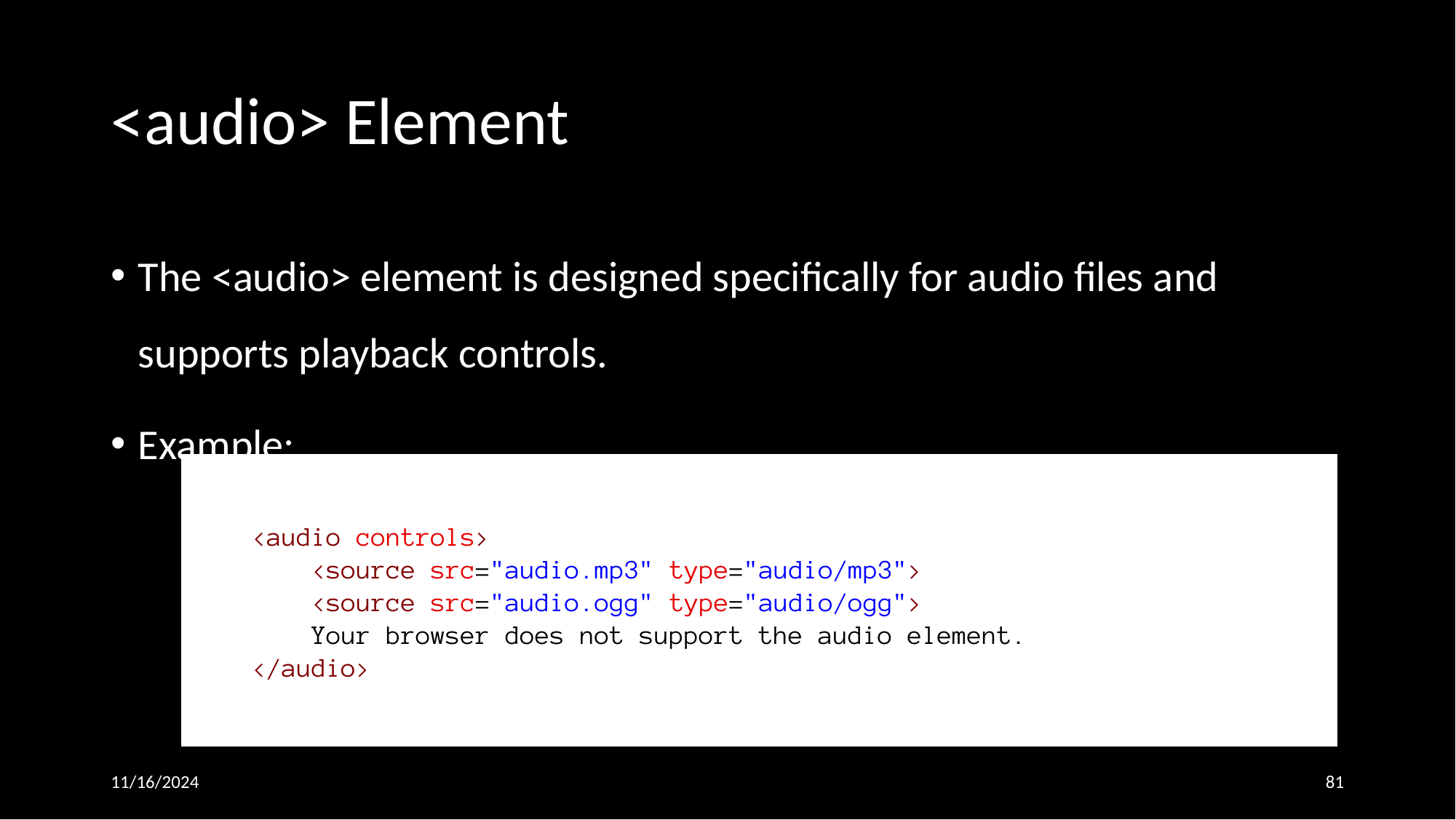

# <audio> Element
The <audio> element is designed specifically for audio files and supports playback controls.
Example:

    <audio controls>
        <source src="audio.mp3" type="audio/mp3">
        <source src="audio.ogg" type="audio/ogg">
        Your browser does not support the audio element.
    </audio>
11/16/2024
81